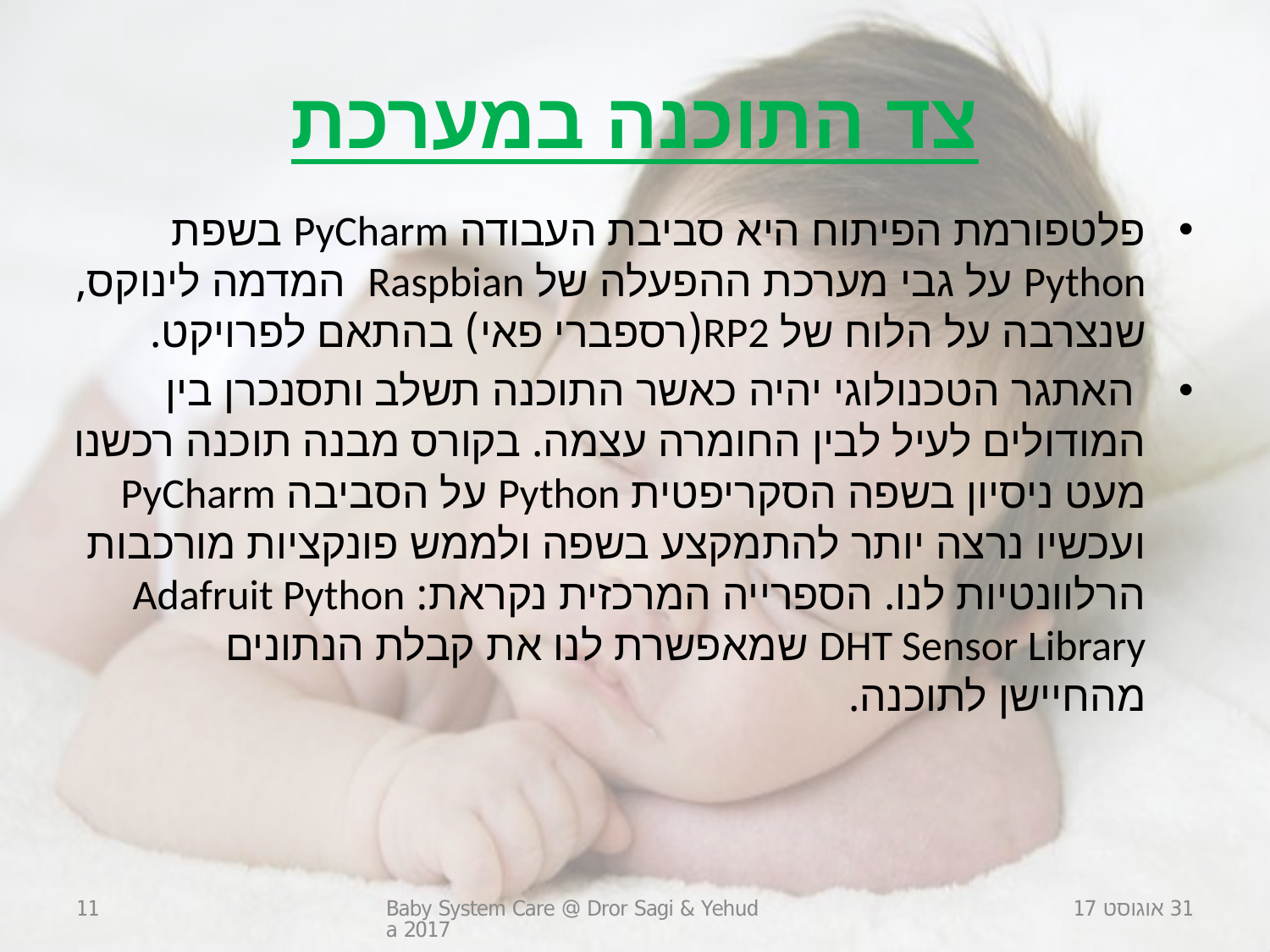

# צד התוכנה במערכת
פלטפורמת הפיתוח היא סביבת העבודה PyCharm בשפת Python על גבי מערכת ההפעלה של Raspbian  המדמה לינוקס, שנצרבה על הלוח של RP2(רספברי פאי) בהתאם לפרויקט.
 האתגר הטכנולוגי יהיה כאשר התוכנה תשלב ותסנכרן בין המודולים לעיל לבין החומרה עצמה. בקורס מבנה תוכנה רכשנו מעט ניסיון בשפה הסקריפטית Python על הסביבה PyCharm ועכשיו נרצה יותר להתמקצע בשפה ולממש פונקציות מורכבות הרלוונטיות לנו. הספרייה המרכזית נקראת: Adafruit Python DHT Sensor Library שמאפשרת לנו את קבלת הנתונים מהחיישן לתוכנה.
11
Baby System Care @ Dror Sagi & Yehuda 2017
31 אוגוסט 17